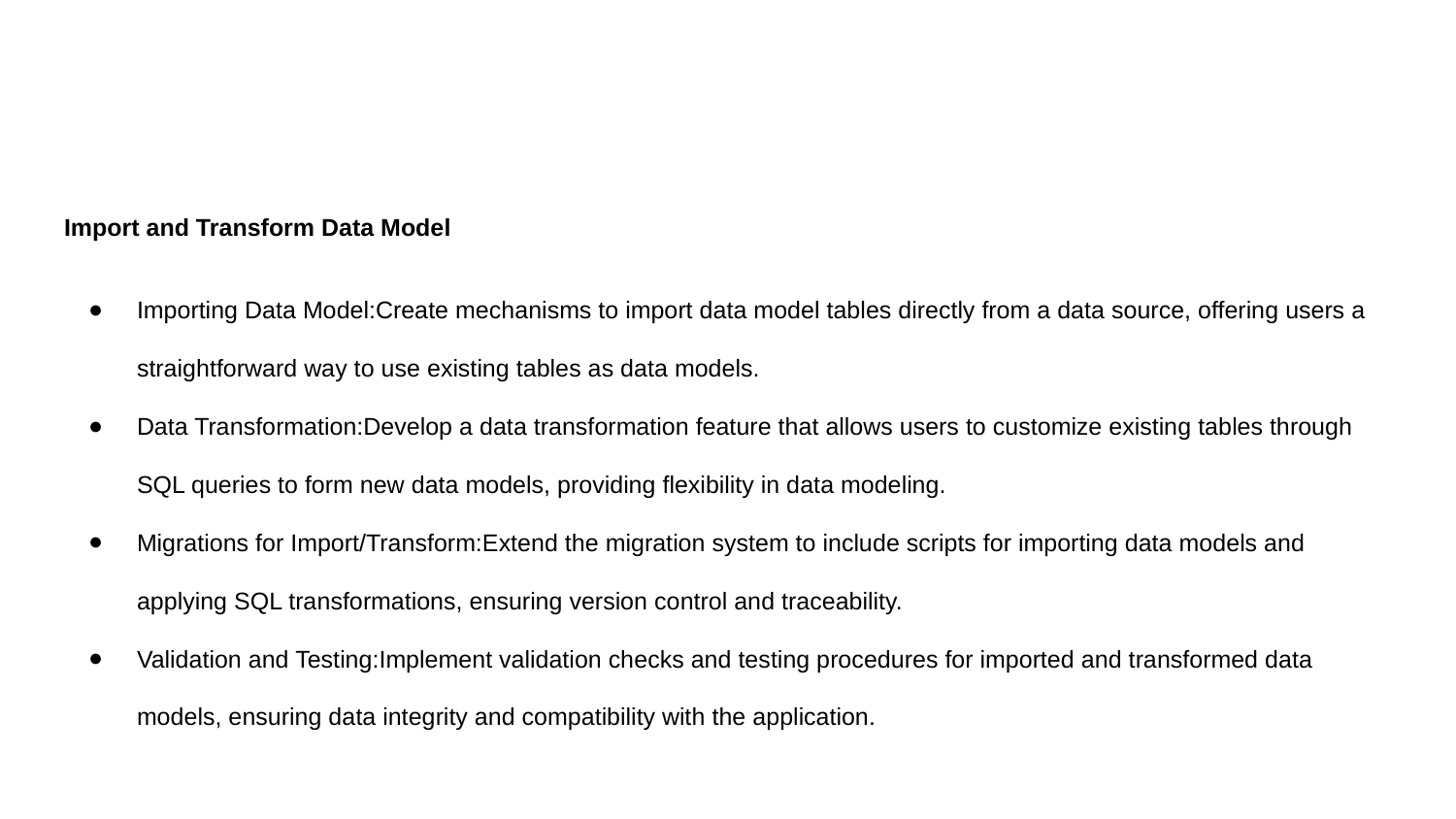

#
Import and Transform Data Model
Importing Data Model:Create mechanisms to import data model tables directly from a data source, offering users a straightforward way to use existing tables as data models.
Data Transformation:Develop a data transformation feature that allows users to customize existing tables through SQL queries to form new data models, providing flexibility in data modeling.
Migrations for Import/Transform:Extend the migration system to include scripts for importing data models and applying SQL transformations, ensuring version control and traceability.
Validation and Testing:Implement validation checks and testing procedures for imported and transformed data models, ensuring data integrity and compatibility with the application.